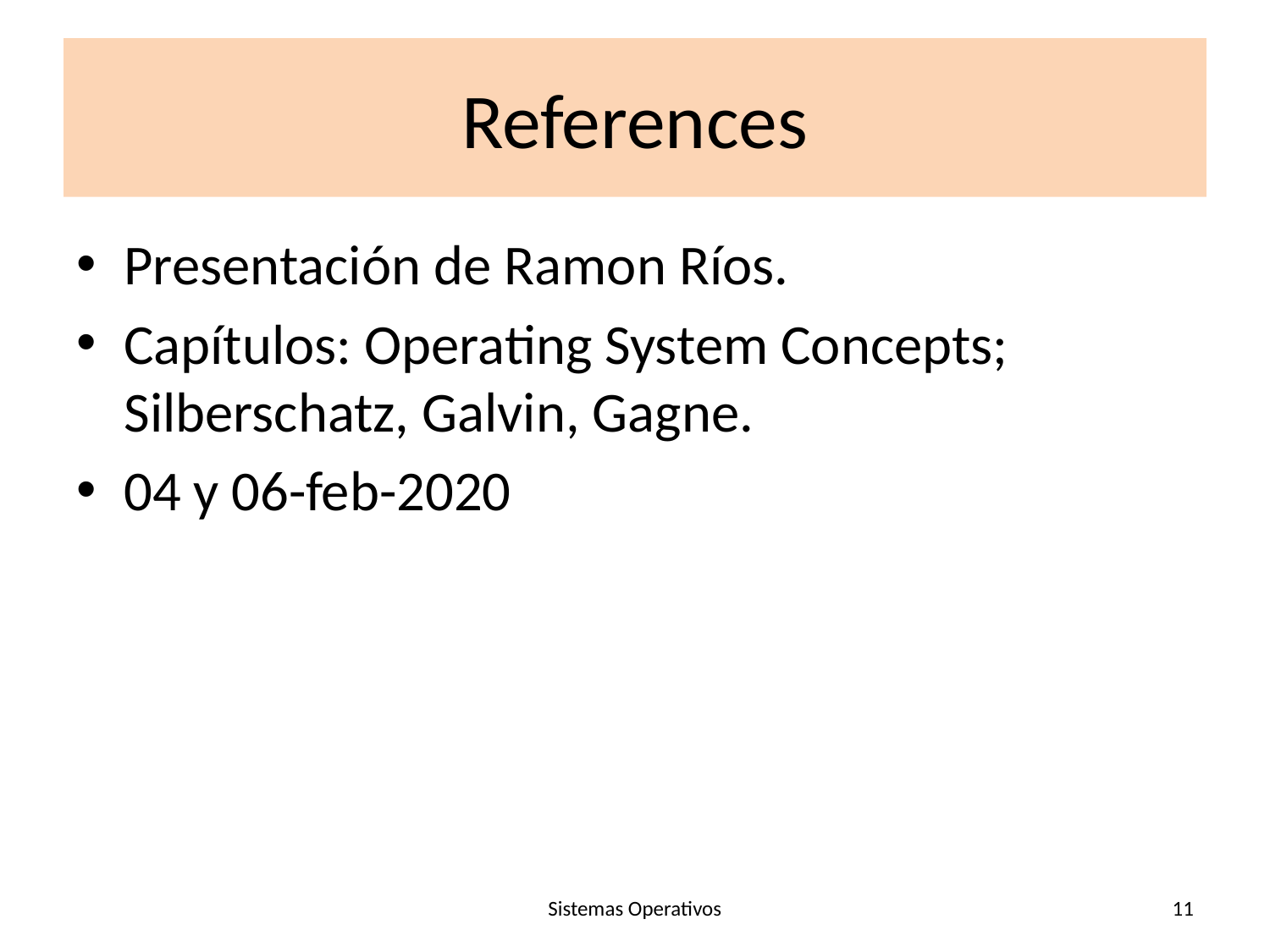

# References
Presentación de Ramon Ríos.
Capítulos: Operating System Concepts; Silberschatz, Galvin, Gagne.
04 y 06-feb-2020

Sistemas Operativos
11